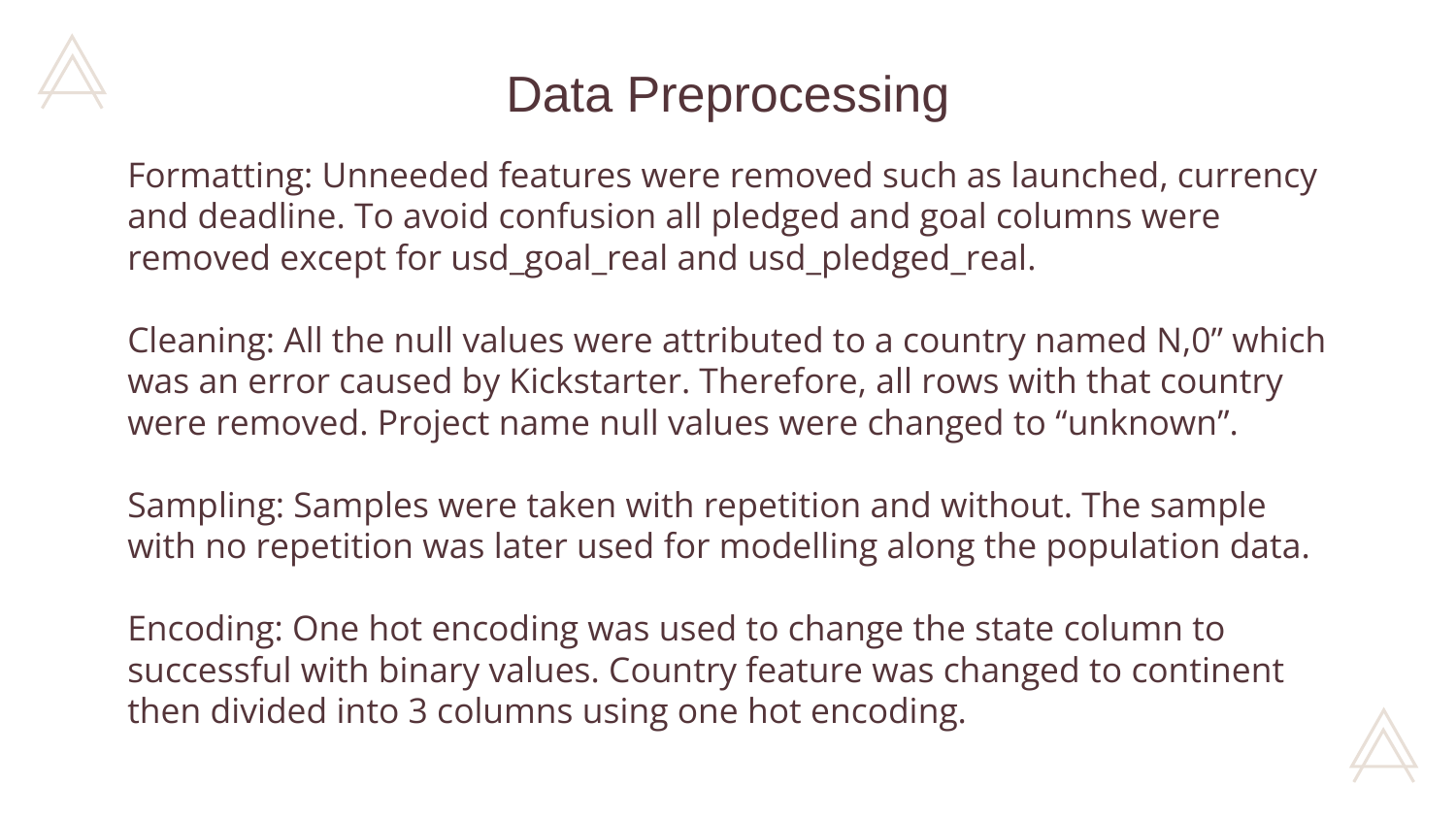

# Data Preprocessing
Formatting: Unneeded features were removed such as launched, currency and deadline. To avoid confusion all pledged and goal columns were removed except for usd_goal_real and usd_pledged_real.

Cleaning: All the null values were attributed to a country named N,0” which was an error caused by Kickstarter. Therefore, all rows with that country were removed. Project name null values were changed to “unknown”.

Sampling: Samples were taken with repetition and without. The sample with no repetition was later used for modelling along the population data.

Encoding: One hot encoding was used to change the state column to successful with binary values. Country feature was changed to continent then divided into 3 columns using one hot encoding.